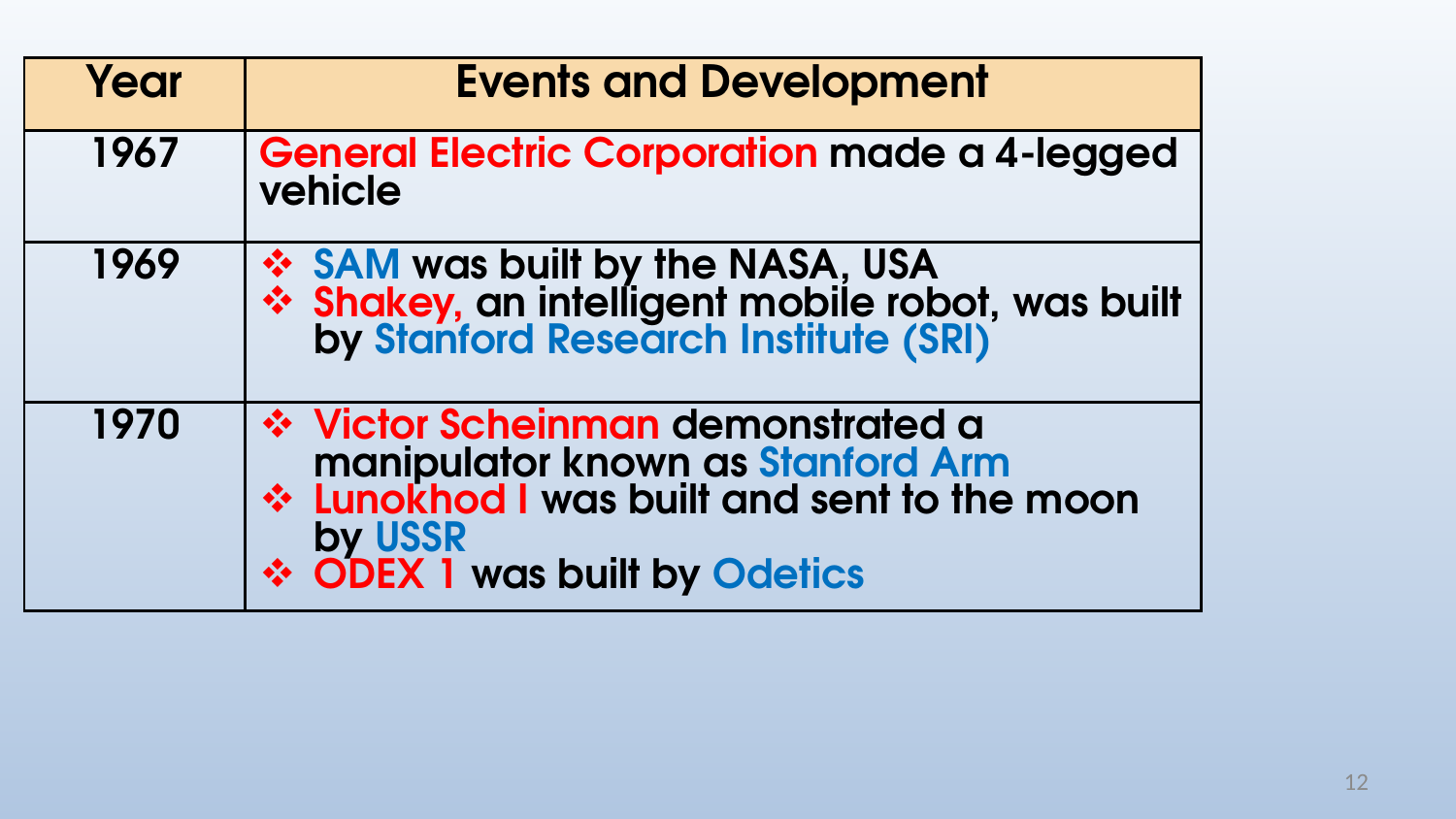

| Year | Events and Development |
| --- | --- |
| 1967 | General Electric Corporation made a 4-legged vehicle |
| 1969 | SAM was built by the NASA, USA Shakey, an intelligent mobile robot, was built by Stanford Research Institute (SRI) |
| 1970 | Victor Scheinman demonstrated a manipulator known as Stanford Arm Lunokhod I was built and sent to the moon by USSR ODEX 1 was built by Odetics |
12